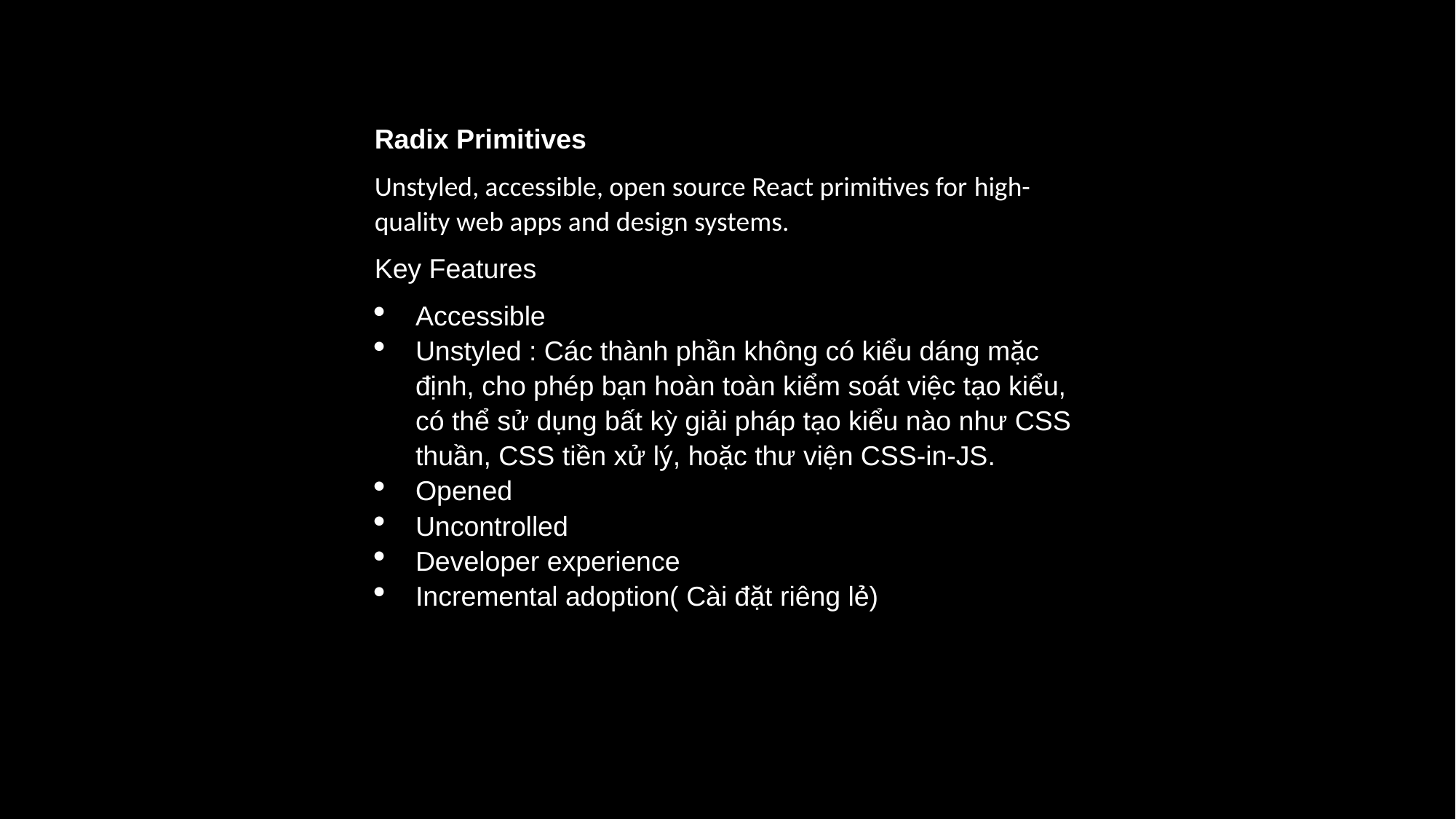

Radix Primitives
Unstyled, accessible, open source React primitives for high-quality web apps and design systems.
Key Features
Accessible
Unstyled : Các thành phần không có kiểu dáng mặc định, cho phép bạn hoàn toàn kiểm soát việc tạo kiểu, có thể sử dụng bất kỳ giải pháp tạo kiểu nào như CSS thuần, CSS tiền xử lý, hoặc thư viện CSS-in-JS.
Opened
Uncontrolled
Developer experience
Incremental adoption( Cài đặt riêng lẻ)